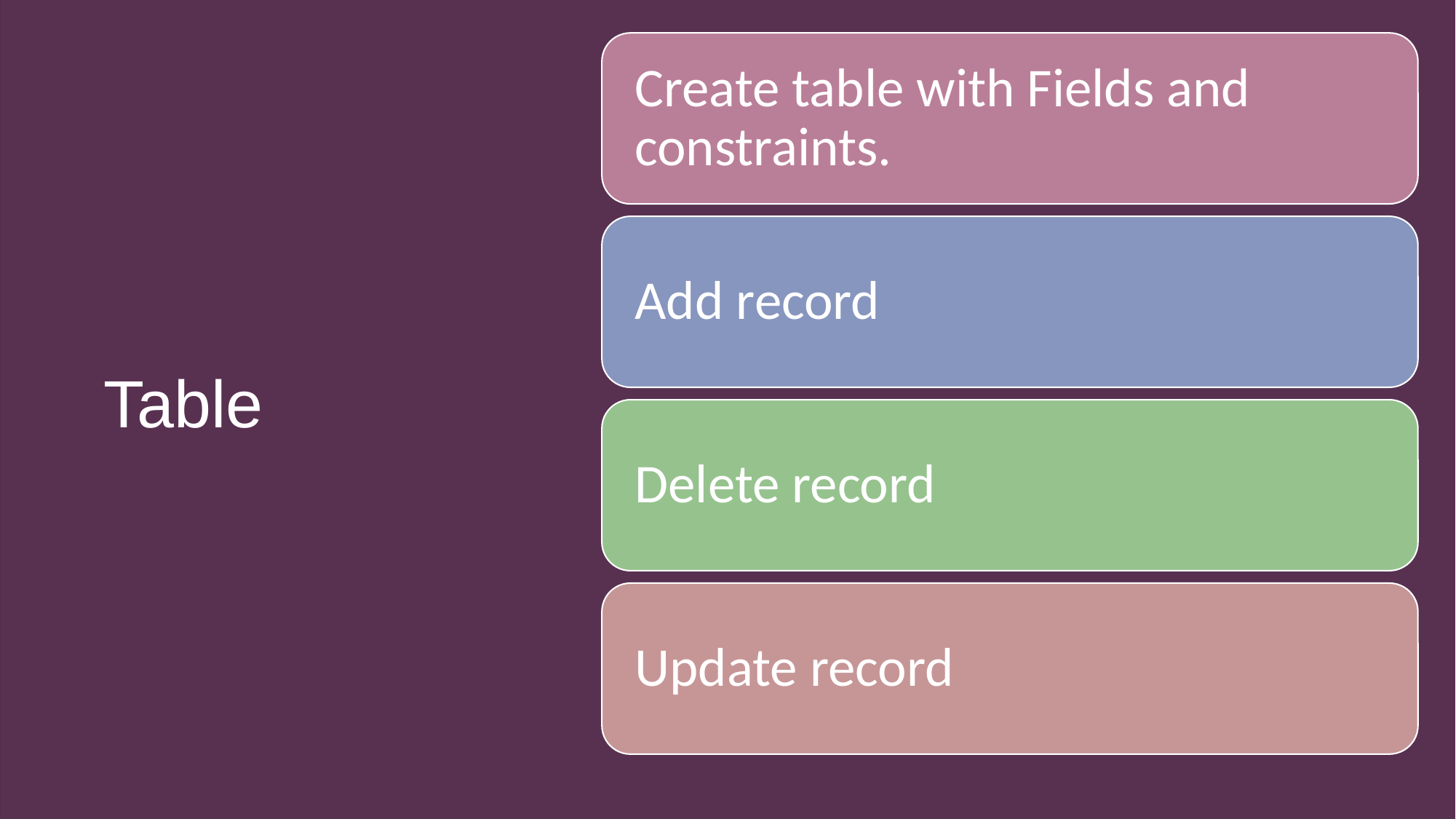

Create table with Fields and constraints.
Add record
Delete record
Update record
# Table